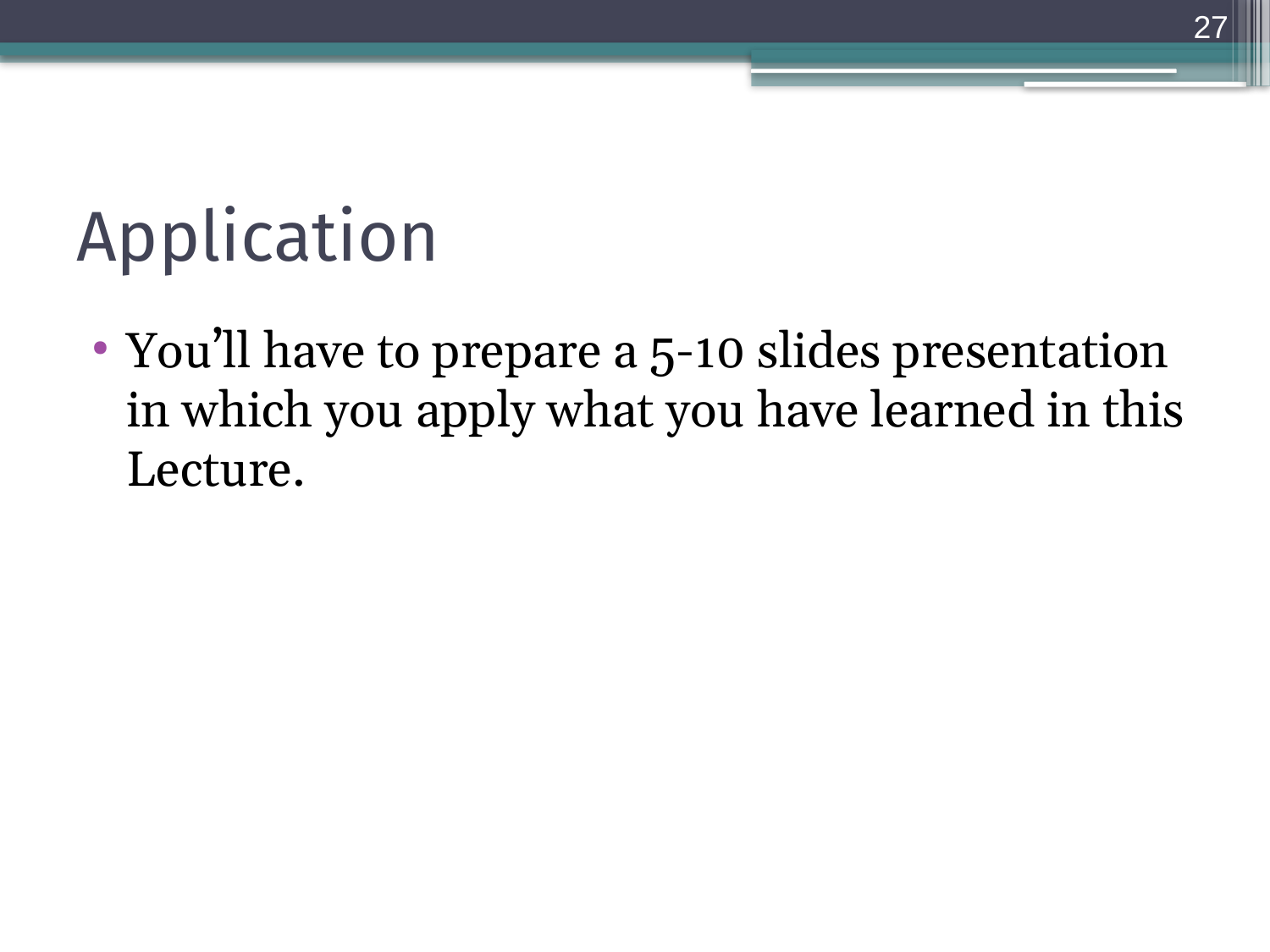

27
# Application
You’ll have to prepare a 5-10 slides presentation in which you apply what you have learned in this Lecture.